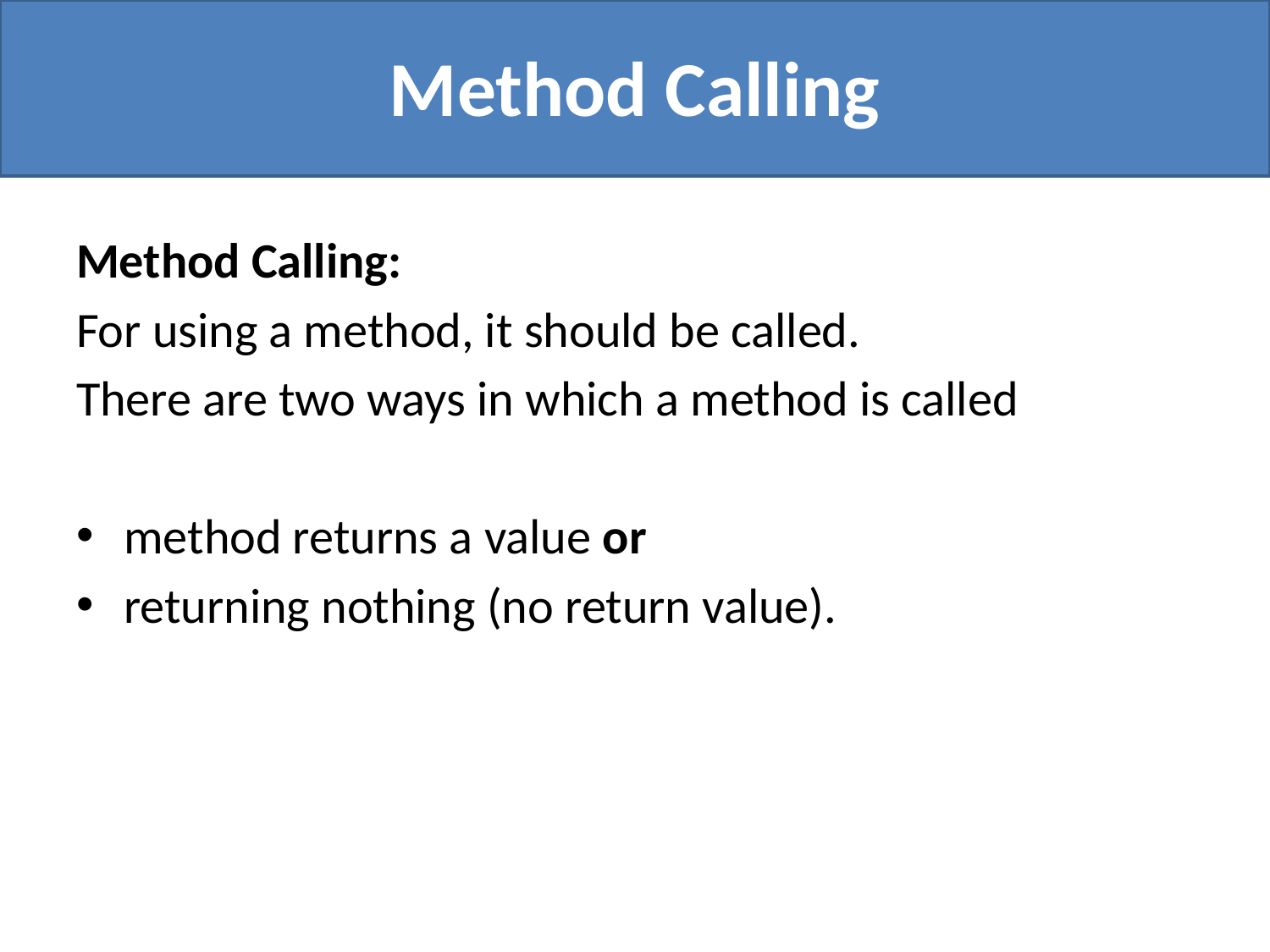

# Method Calling
Method Calling:
For using a method, it should be called.
There are two ways in which a method is called

method returns a value or
returning nothing (no return value).